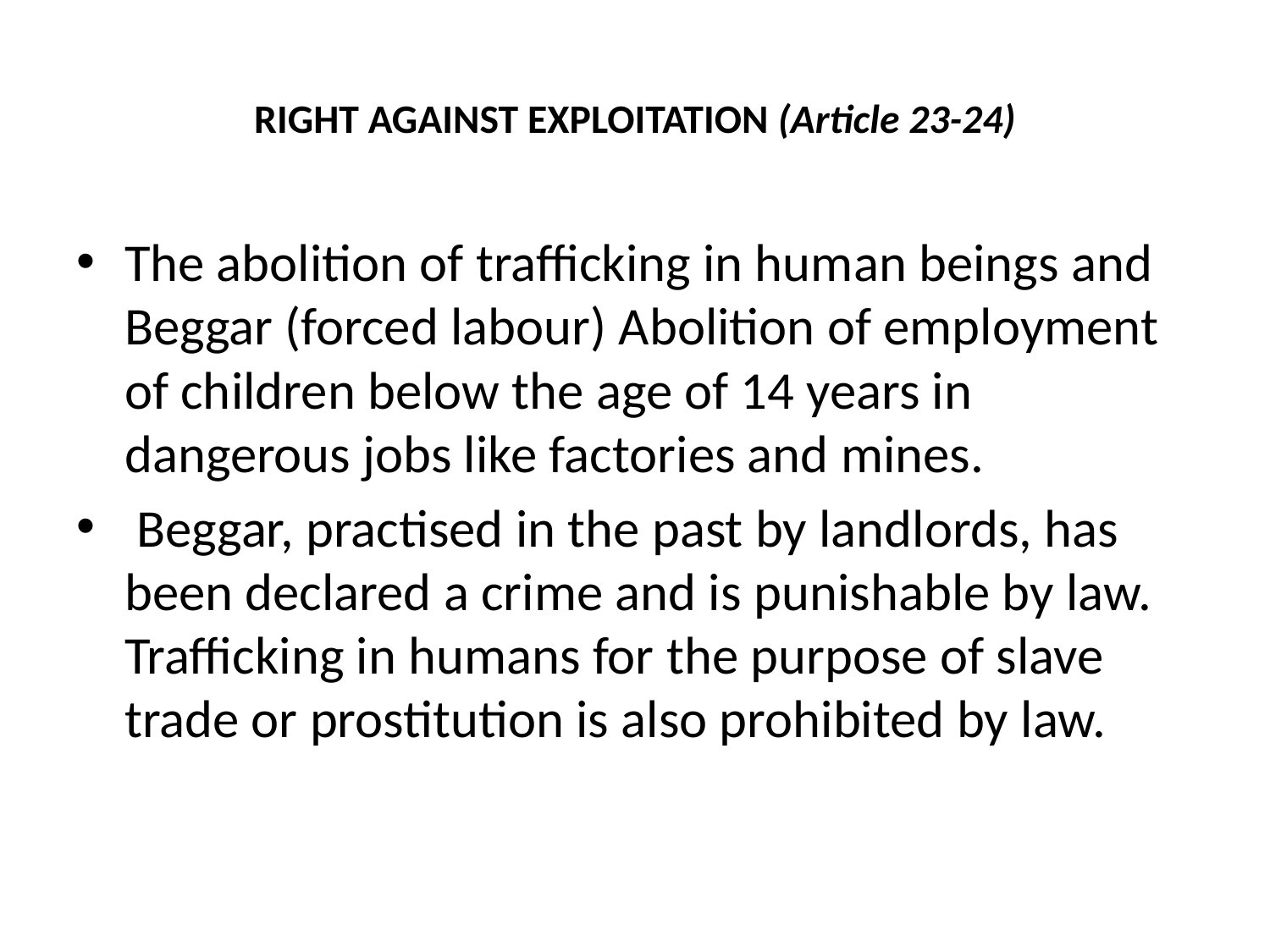

# RIGHT AGAINST EXPLOITATION (Article 23-24)
The abolition of trafficking in human beings and Beggar (forced labour) Abolition of employment of children below the age of 14 years in dangerous jobs like factories and mines.
 Beggar, practised in the past by landlords, has been declared a crime and is punishable by law. Trafficking in humans for the purpose of slave trade or prostitution is also prohibited by law.